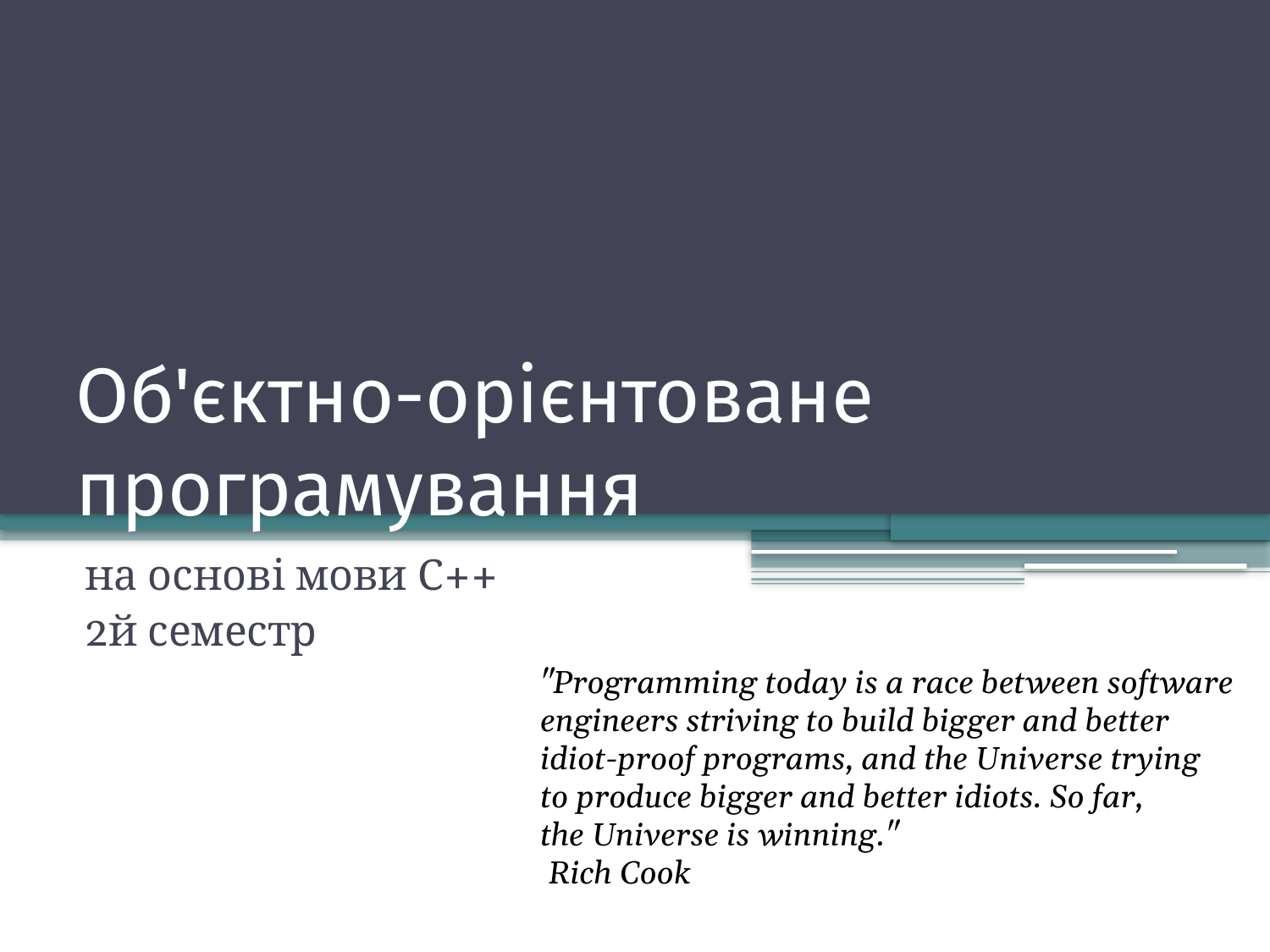

# Об'єктно-орієнтоване програмування
на основі мови С++
2й семестр
"Programming today is a race between software
engineers striving to build bigger and better
idiot-proof programs, and the Universe trying
to produce bigger and better idiots. So far,
the Universe is winning."
 Rich Cook